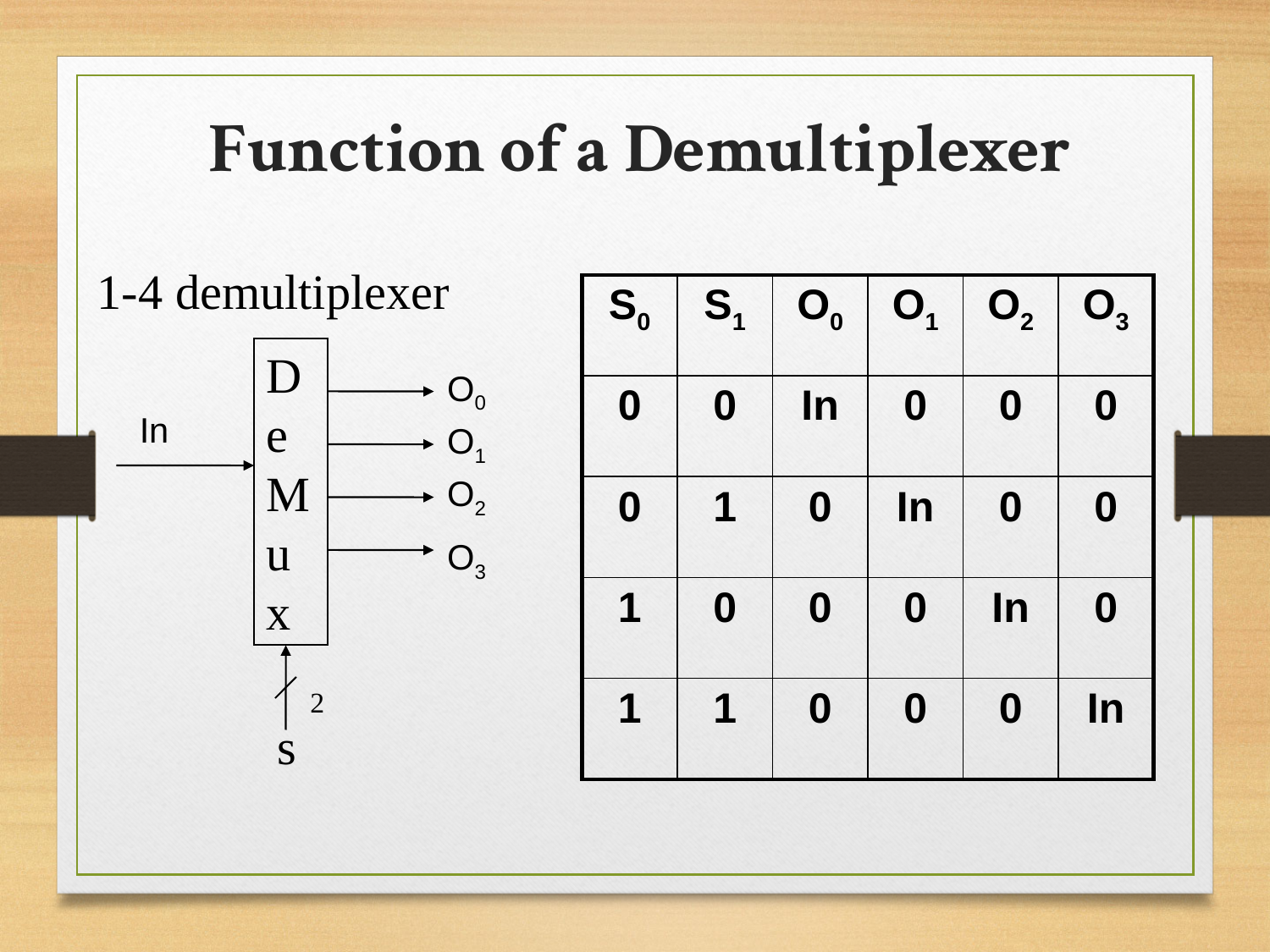

Function of a Demultiplexer
1-4 demultiplexer
| S0 | S1 | O0 | O1 | O2 | O3 |
| --- | --- | --- | --- | --- | --- |
| 0 | 0 | In | 0 | 0 | 0 |
| 0 | 1 | 0 | In | 0 | 0 |
| 1 | 0 | 0 | 0 | In | 0 |
| 1 | 1 | 0 | 0 | 0 | In |
DeMux
O0

In
O1

O2

O3

2

s